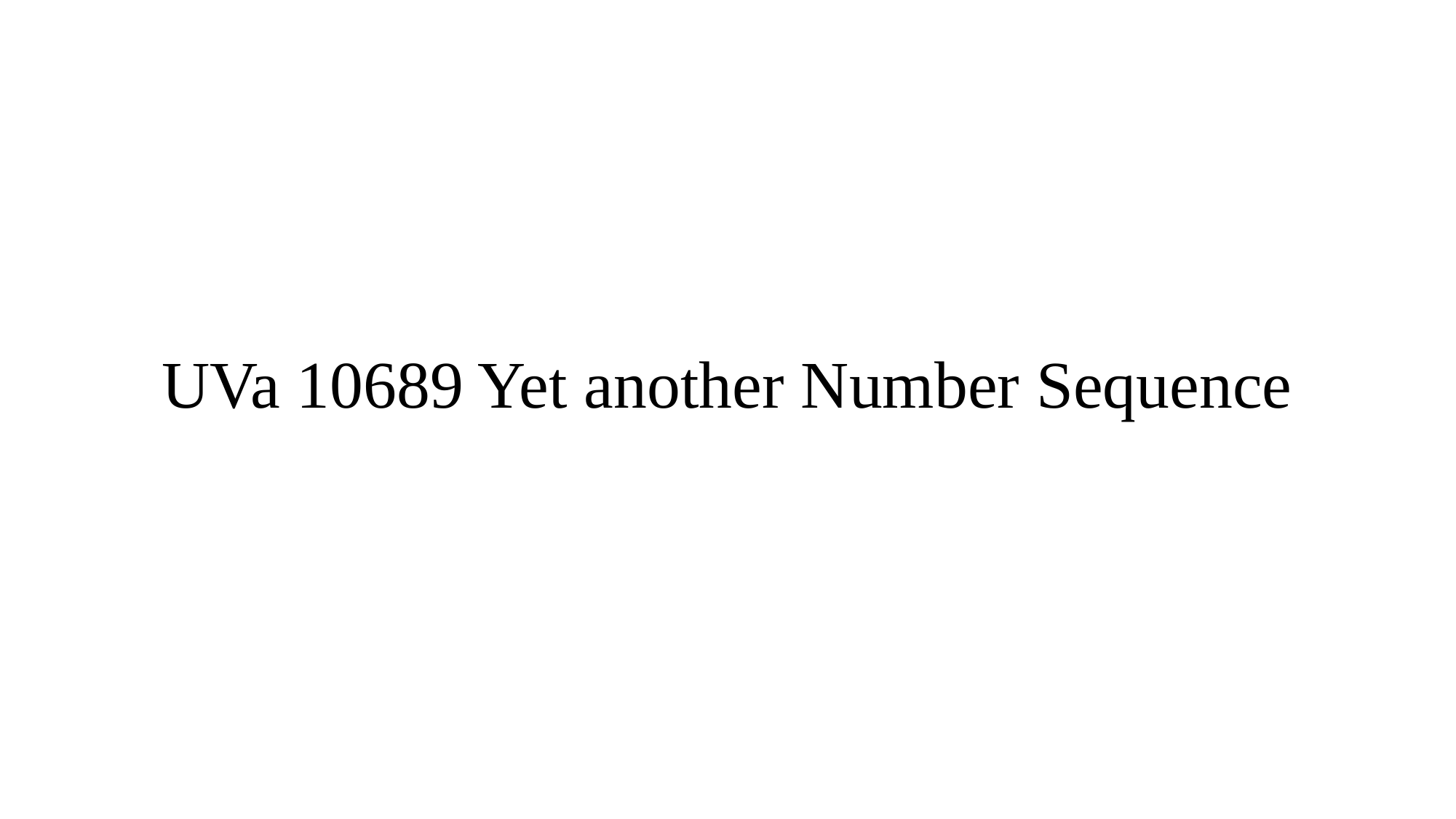

# UVa 10689 Yet another Number Sequence